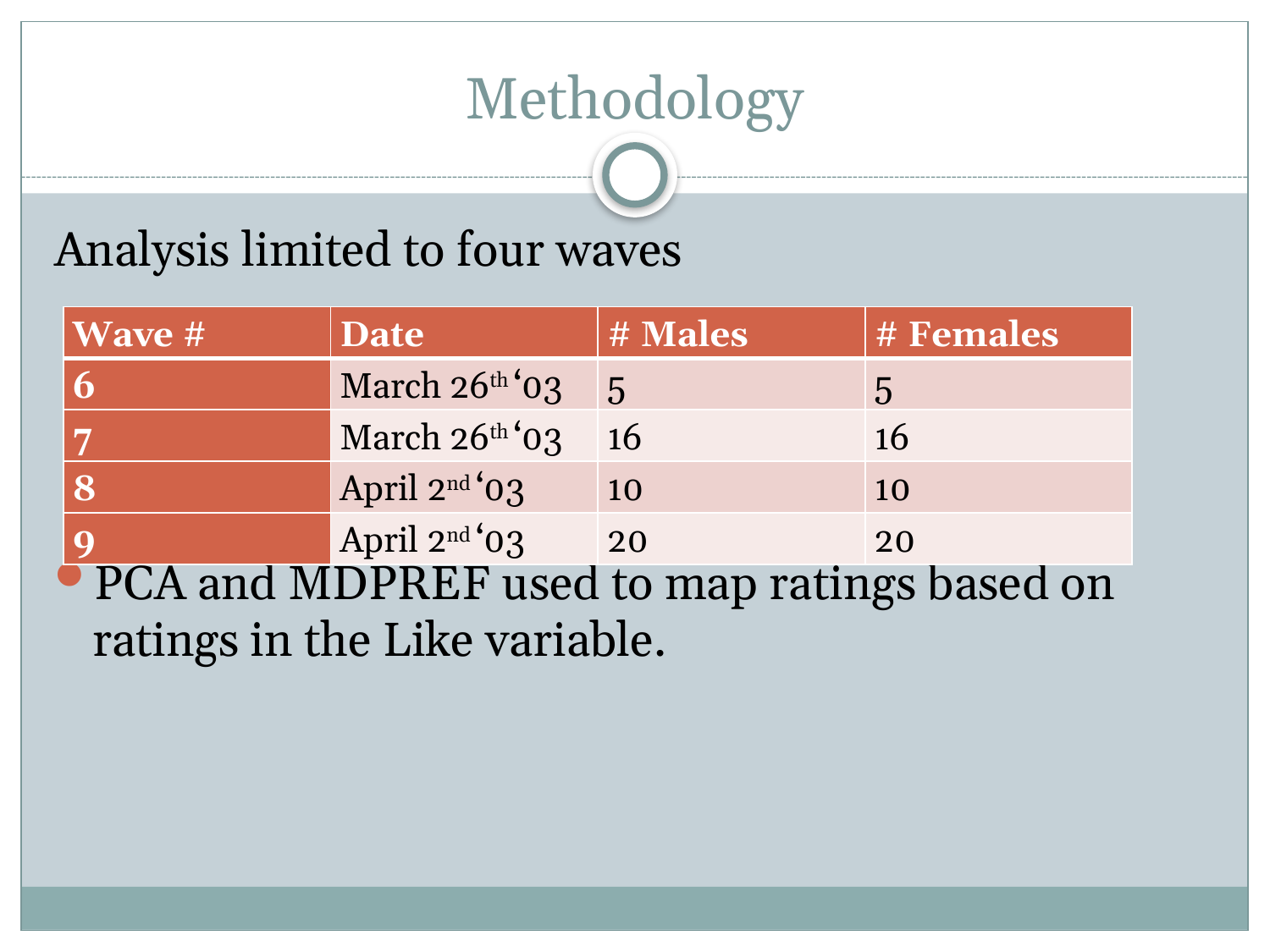

# Methodology
Analysis limited to four waves

PCA and MDPREF used to map ratings based on ratings in the Like variable.
| Wave # | Date | # Males | # Females |
| --- | --- | --- | --- |
| 6 | March 26th ‘03 | 5 | 5 |
| 7 | March 26th ‘03 | 16 | 16 |
| 8 | April 2nd ‘03 | 10 | 10 |
| 9 | April 2nd ‘03 | 20 | 20 |